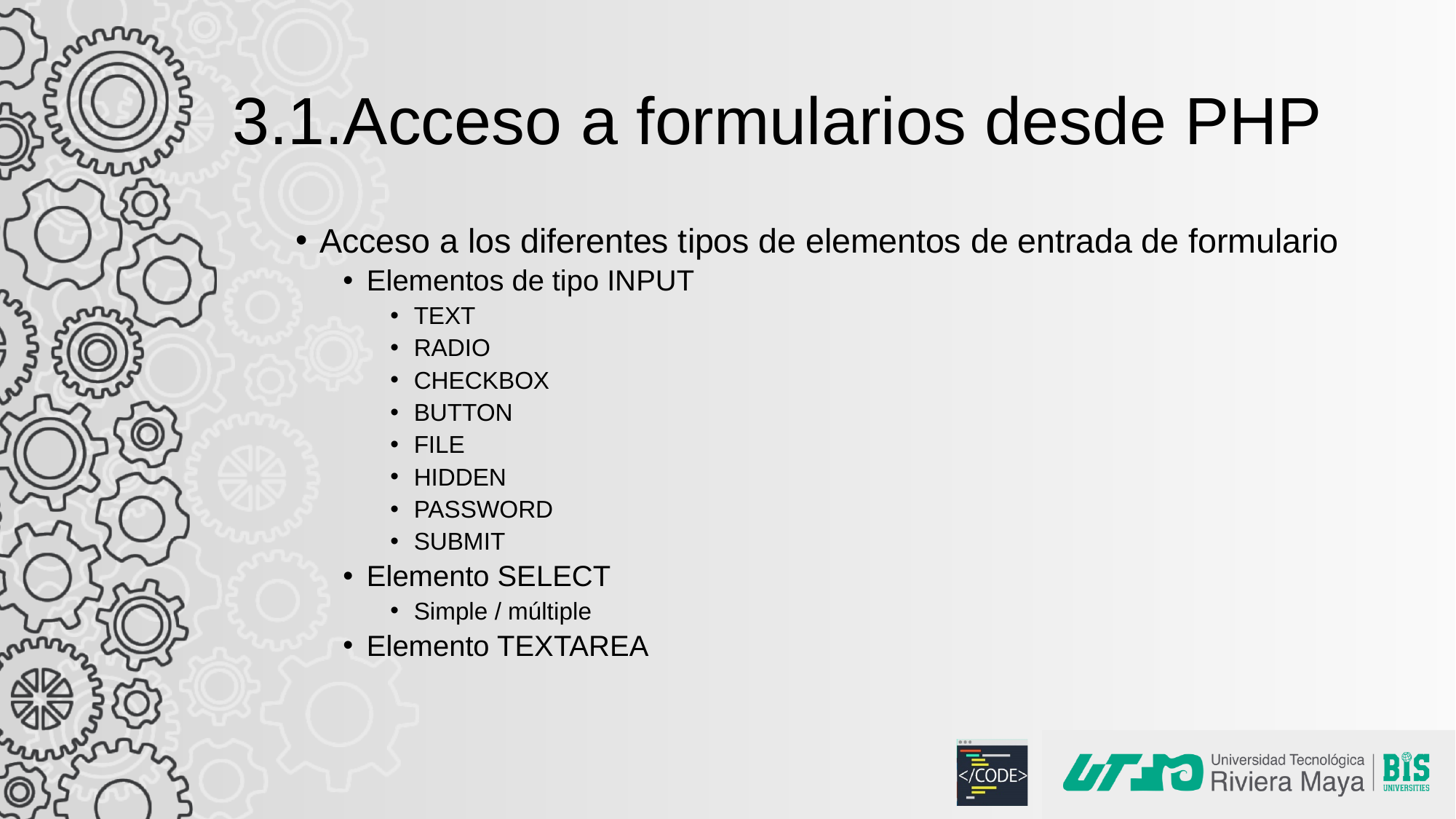

# 3.1.Acceso a formularios desde PHP
Acceso a los diferentes tipos de elementos de entrada de formulario
Elementos de tipo INPUT
TEXT
RADIO
CHECKBOX
BUTTON
FILE
HIDDEN
PASSWORD
SUBMIT
Elemento SELECT
Simple / múltiple
Elemento TEXTAREA